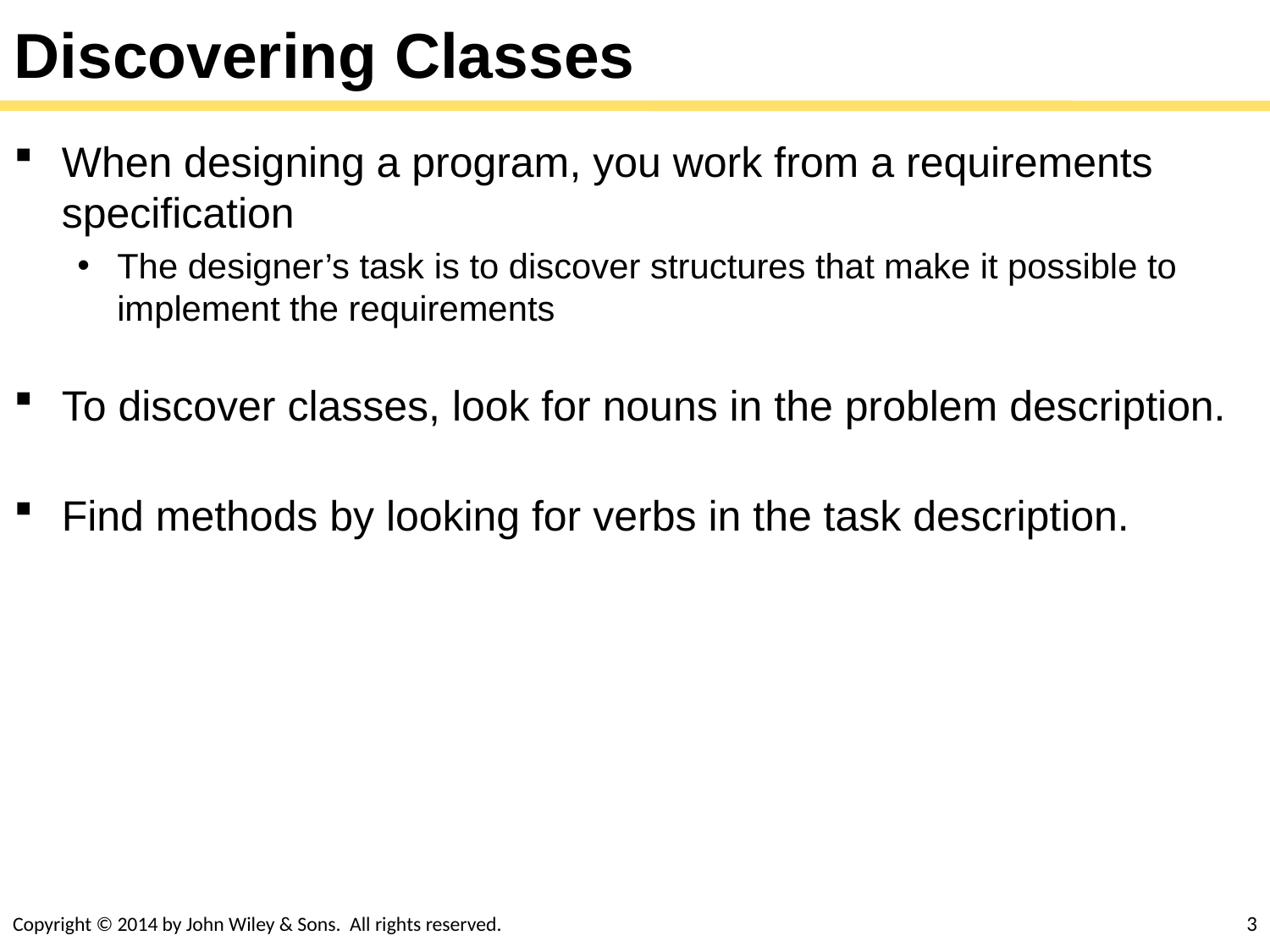

# Discovering Classes
When designing a program, you work from a requirements specification
The designer’s task is to discover structures that make it possible to implement the requirements
To discover classes, look for nouns in the problem description.
Find methods by looking for verbs in the task description.